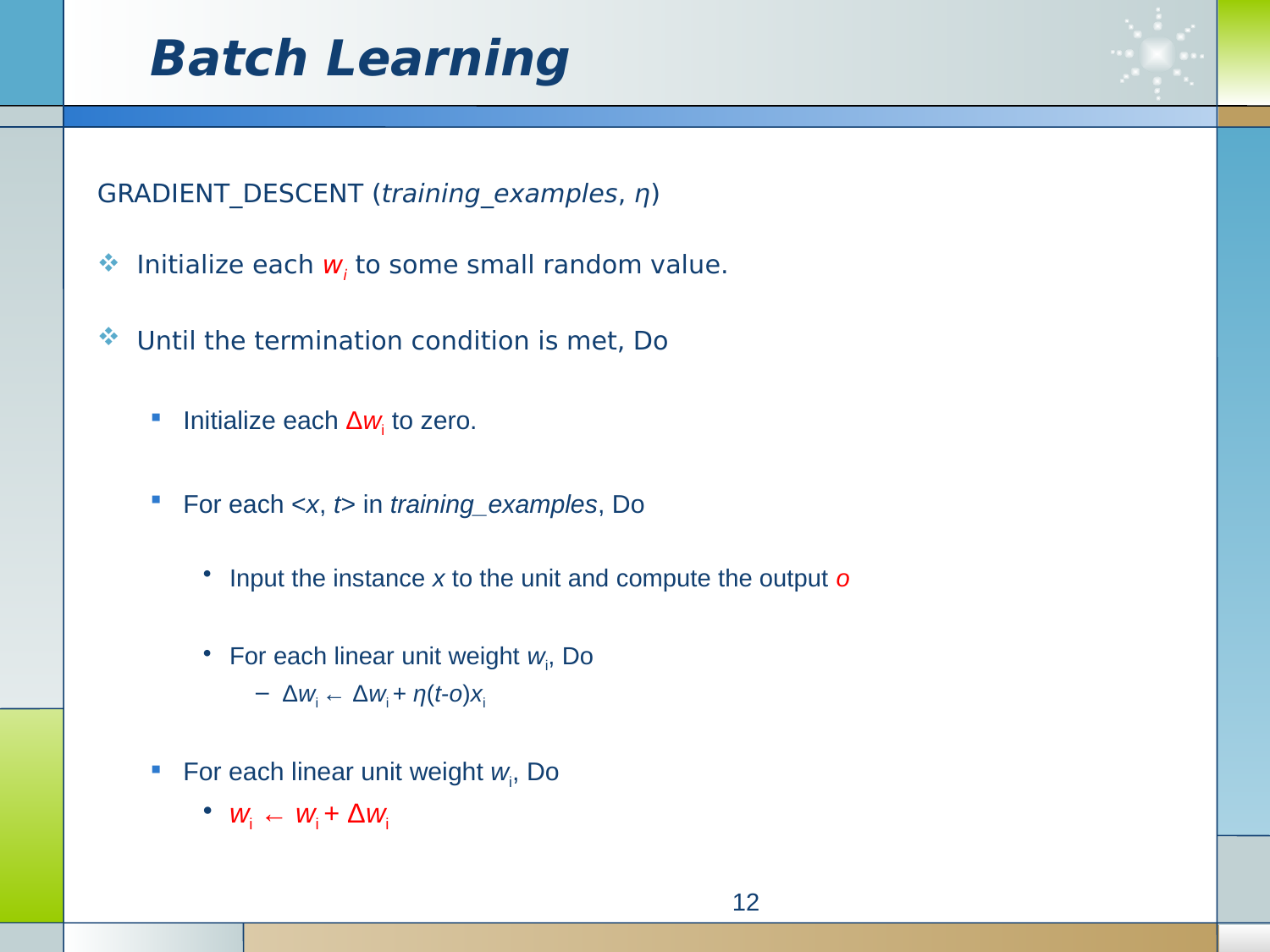

# Batch Learning
GRADIENT_DESCENT (training_examples, η)

Initialize each wi to some small random value.

Until the termination condition is met, Do

Initialize each Δwi to zero.

For each <x, t> in training_examples, Do

Input the instance x to the unit and compute the output o

For each linear unit weight wi, Do
Δwi ← Δwi + η(t-o)xi

For each linear unit weight wi, Do
wi ← wi + Δwi

12